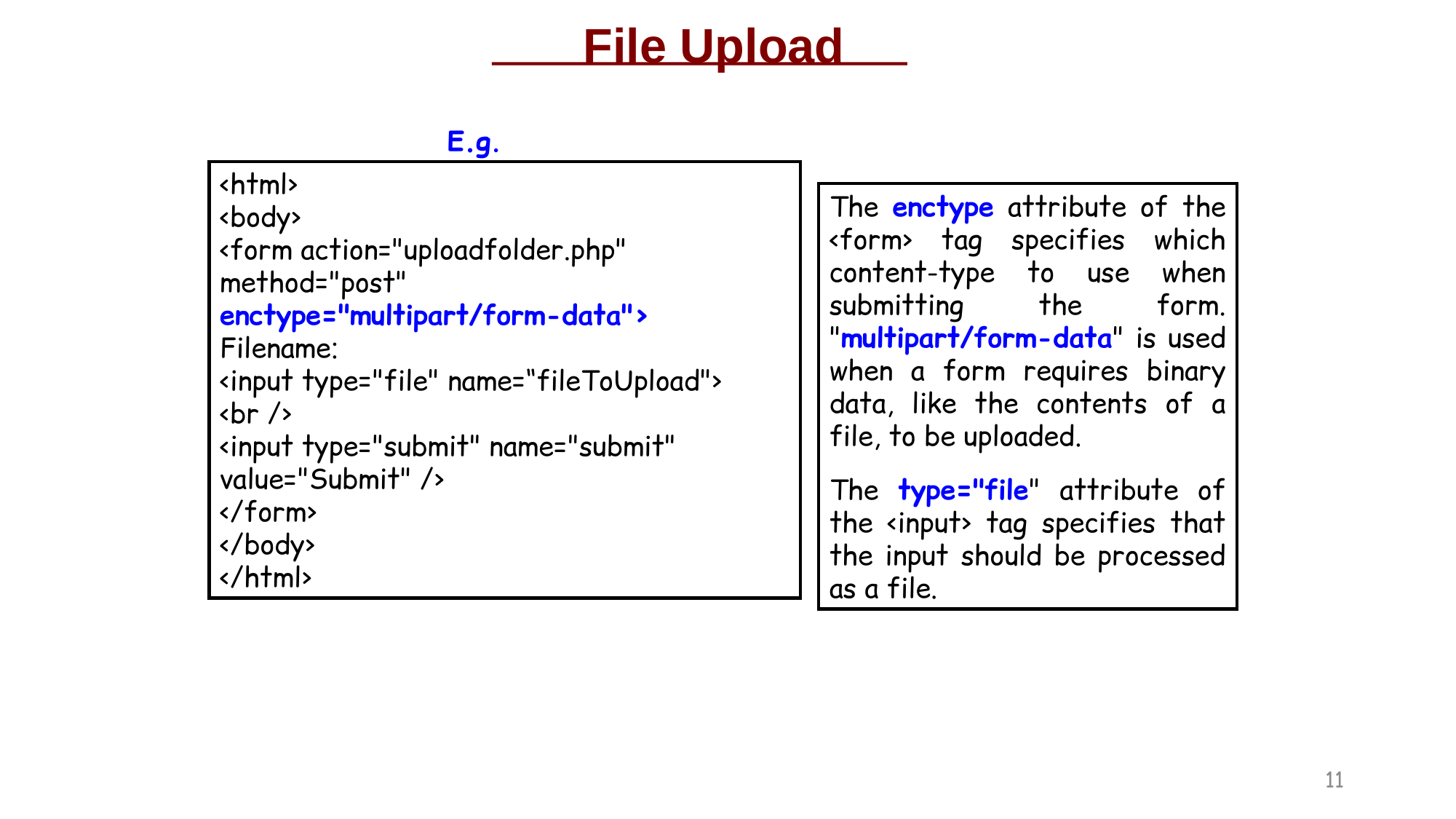

File Upload

E.g.
<html>
<body>
<form action="uploadfolder.php" method="post"
enctype="multipart/form-data">
Filename:
<input type="file" name=“fileToUpload"> 
<br />
<input type="submit" name="submit" value="Submit" />
</form>
</body>
</html>
The enctype attribute of the <form> tag specifies which content-type to use when submitting the form. "multipart/form-data" is used when a form requires binary data, like the contents of a file, to be uploaded.

The type="file" attribute of the <input> tag specifies that the input should be processed as a file.
11